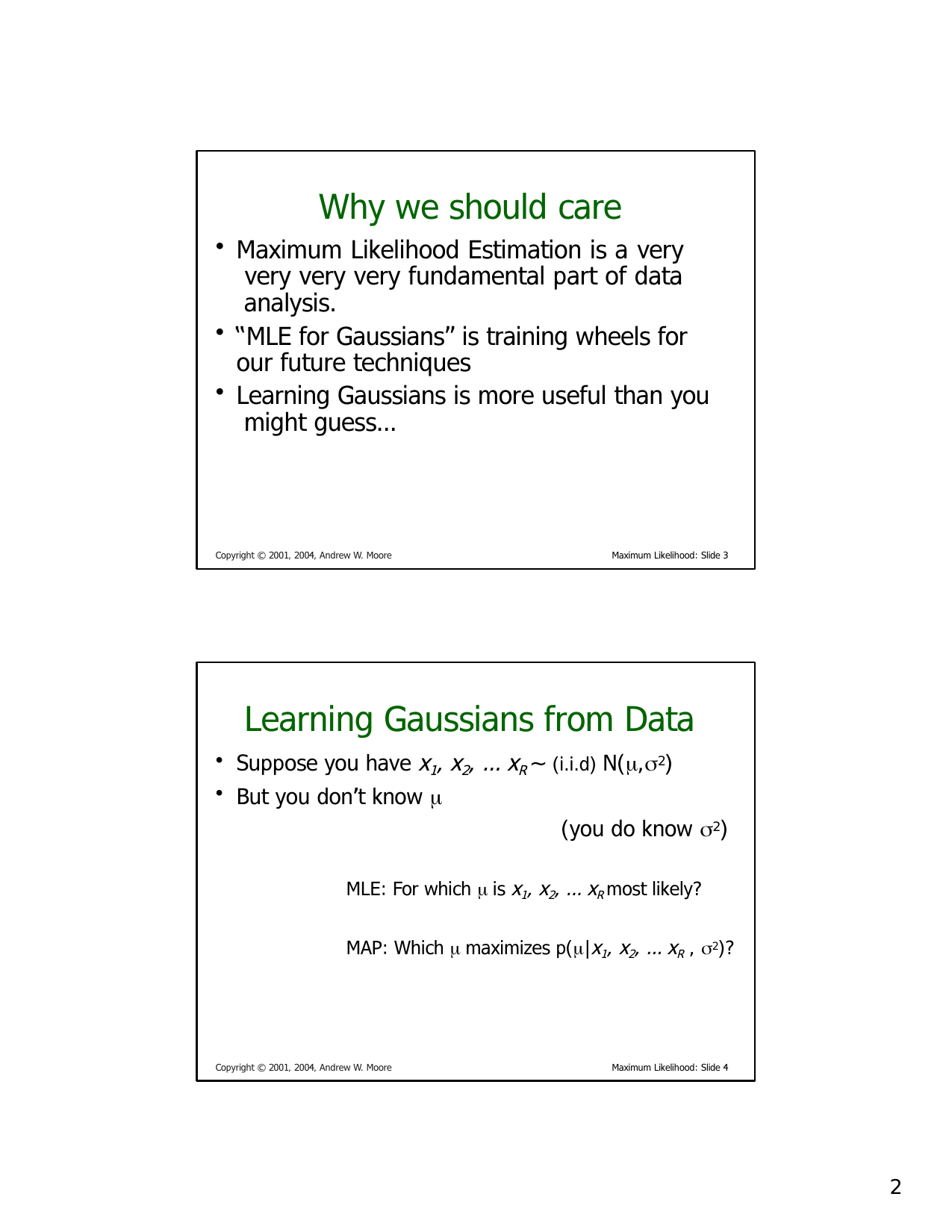

# Why we should care
Maximum Likelihood Estimation is a very  very very very fundamental part of data  analysis.
“MLE for Gaussians” is training wheels for  our future techniques
Learning Gaussians is more useful than you  might guess…
Copyright © 2001, 2004, Andrew W. Moore
Maximum Likelihood: Slide 3

Learning Gaussians from Data
Suppose you have x1, x2, … xR ~ (i.i.d) N(μ,σ2)
But you don’t know μ
(you do know σ2)
MLE: For which μ is x1, x2, … xR most likely?  MAP: Which μ maximizes p(μ|x1, x2, … xR  , σ2)?
Copyright © 2001, 2004, Andrew W. Moore
Maximum Likelihood: Slide 4
2